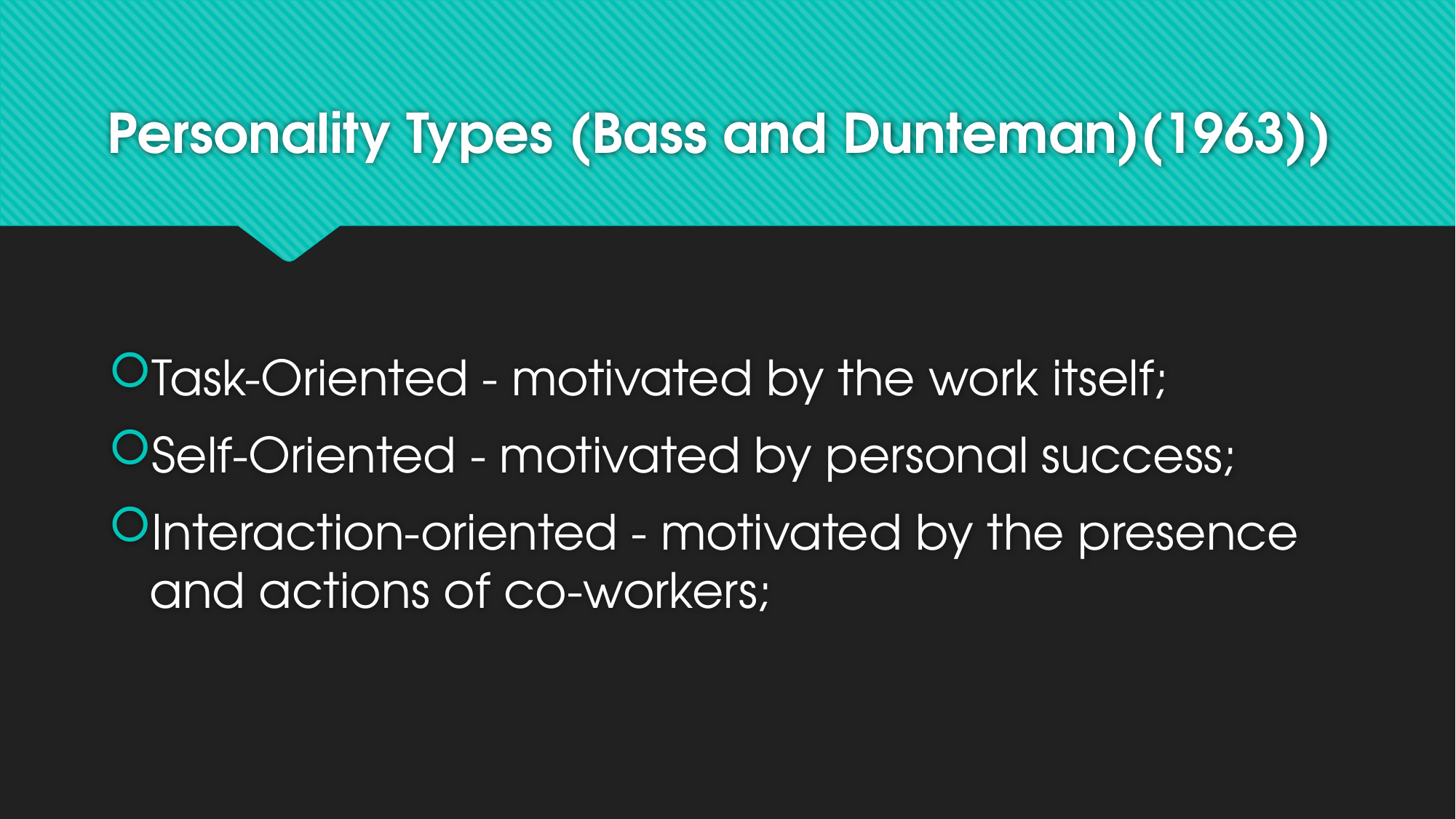

# Personality Types (Bass and Dunteman)(1963))
Task-Oriented - motivated by the work itself;
Self-Oriented - motivated by personal success;
Interaction-oriented - motivated by the presence and actions of co-workers;